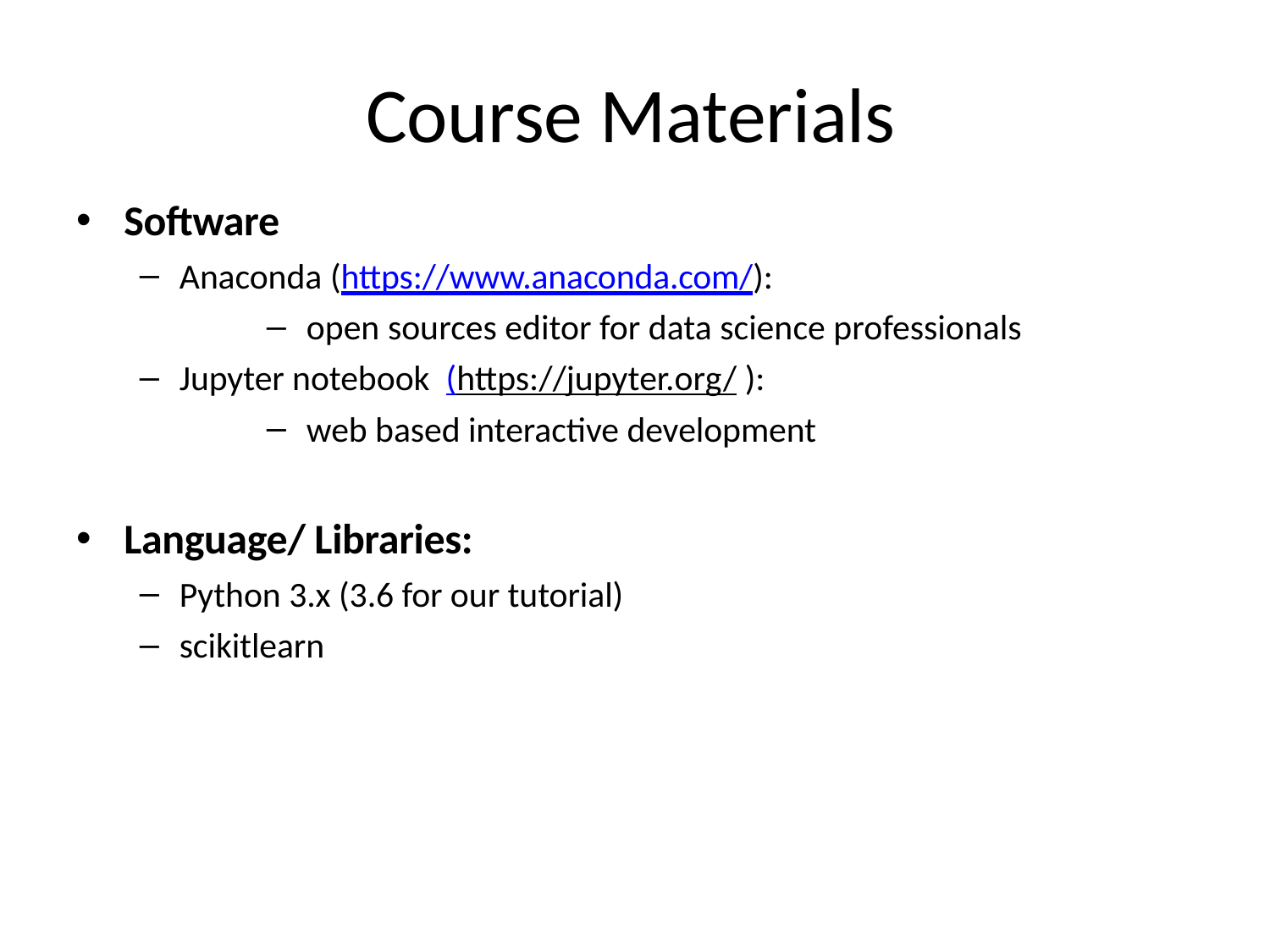

# Course Materials
Software
Anaconda (https://www.anaconda.com/):
open sources editor for data science professionals
Jupyter notebook  (https://jupyter.org/ ):
web based interactive development

Language/ Libraries:
Python 3.x (3.6 for our tutorial)
scikitlearn